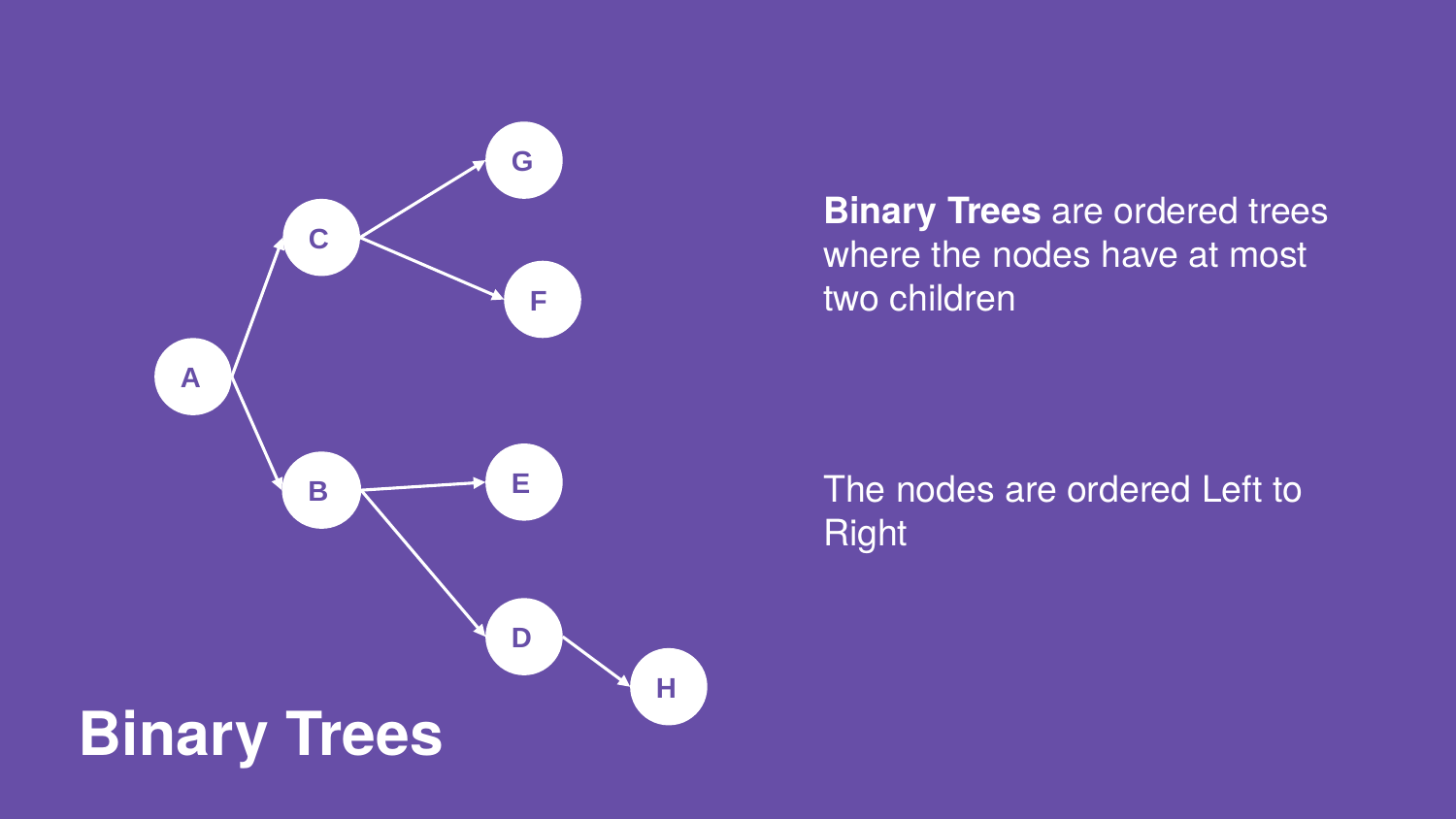

G
Binary Trees are ordered trees where the nodes have at most two children
C
F
A
E
B
The nodes are ordered Left to Right
D
H
Binary Trees